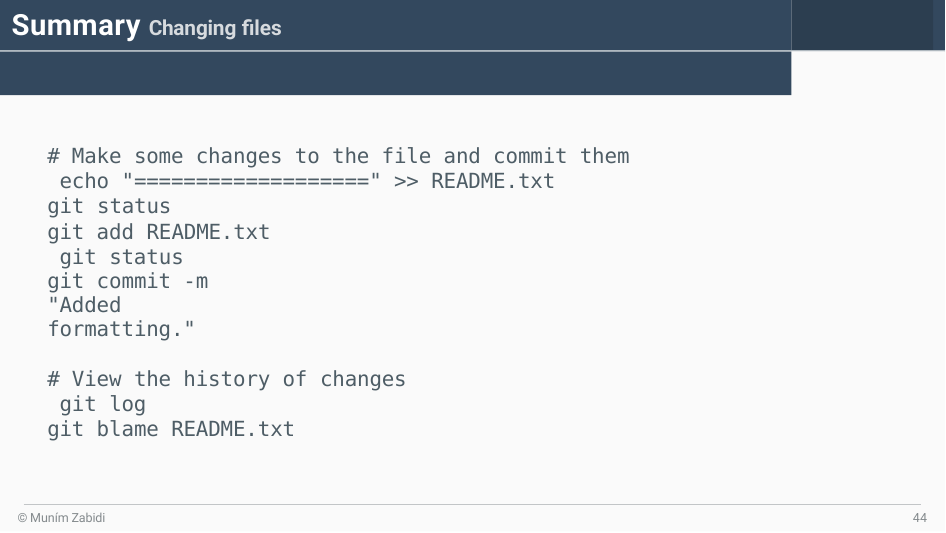

# Summary Changing files

# Make some changes to the file and commit them  echo "===================" >> README.txt
git status
git add README.txt  git status
git commit -m "Added formatting."

# View the history of changes  git log
git blame README.txt

© Muním Zabidi
44